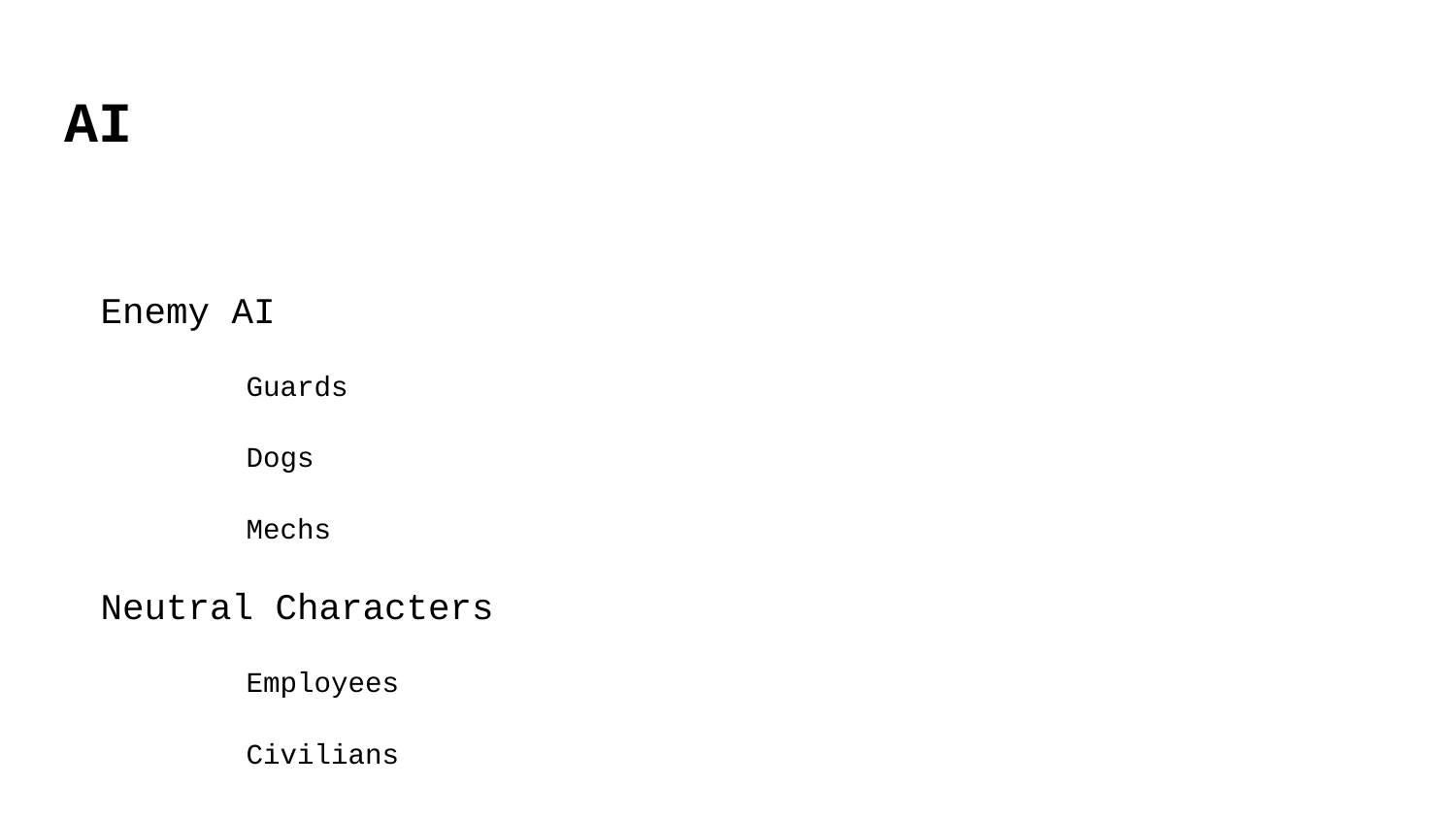

# AI

Enemy AI
Guards
Dogs
Mechs
Neutral Characters
Employees
Civilians